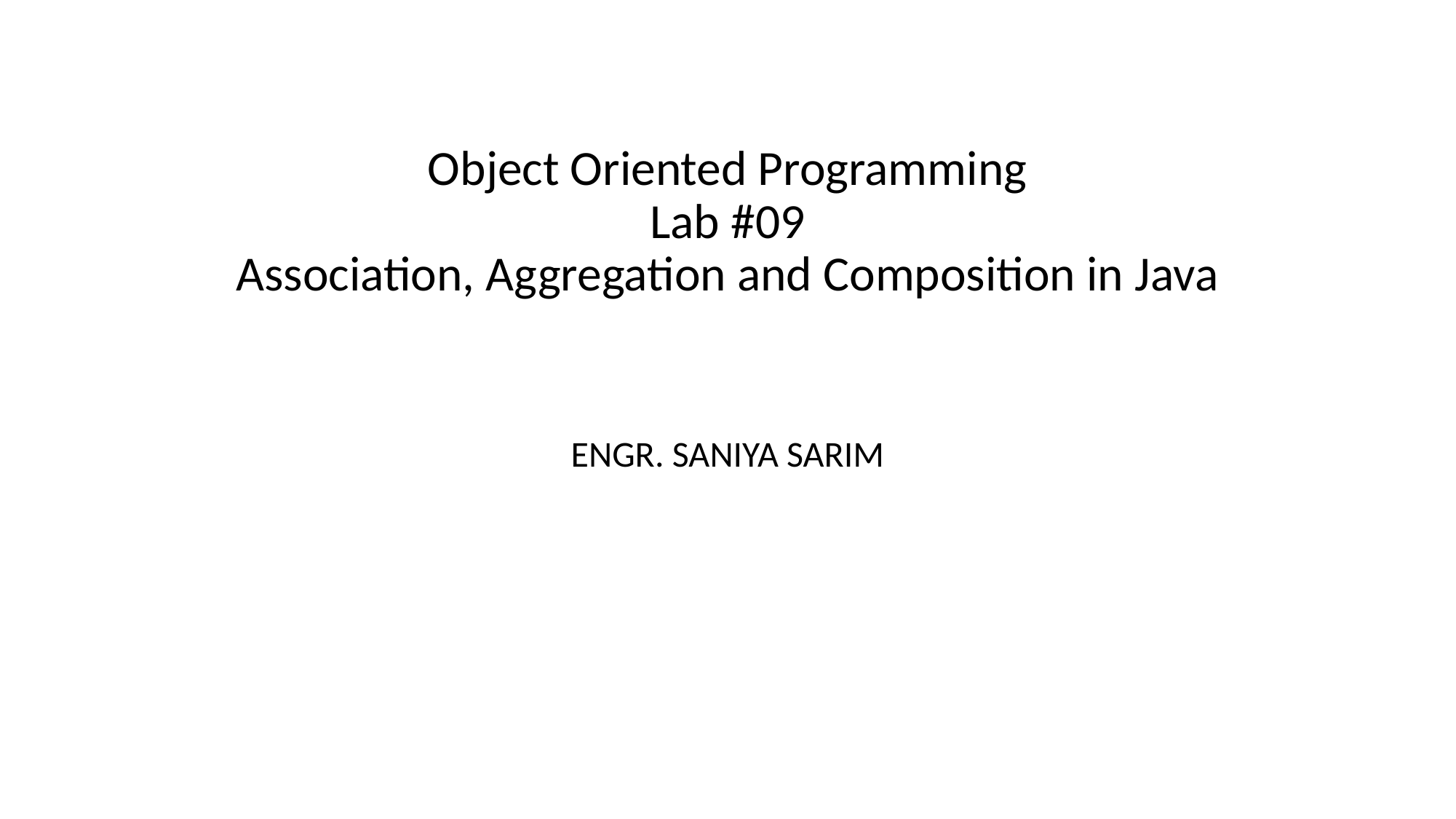

# Object Oriented Programming Lab #09 Association, Aggregation and Composition in Java
ENGR. SANIYA SARIM